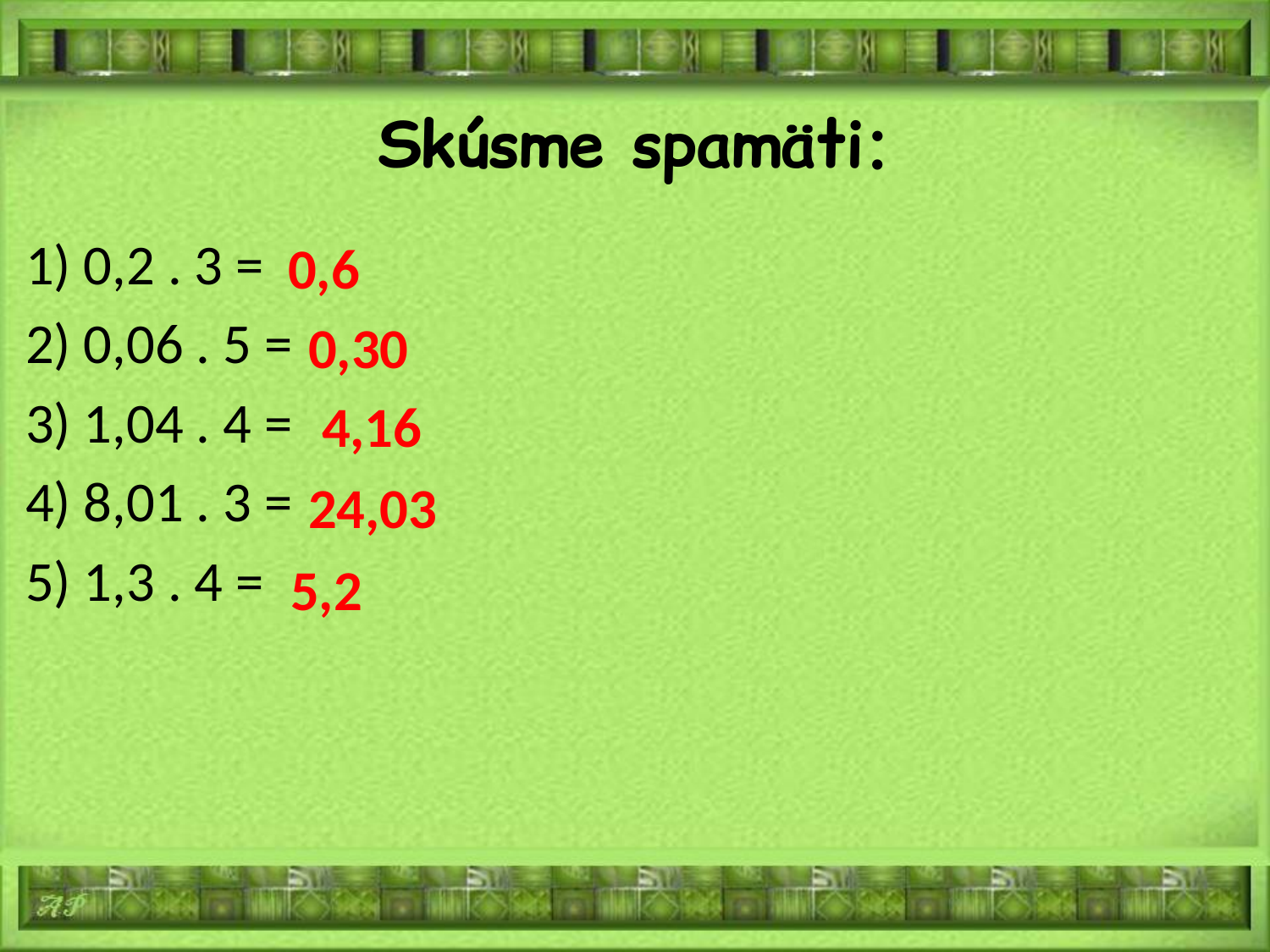

# Skúsme spamäti:
 1) 0,2 . 3 =
 2) 0,06 . 5 =
 3) 1,04 . 4 =
 4) 8,01 . 3 =
 5) 1,3 . 4 =
0,6
0,30
4,16
24,03
5,2